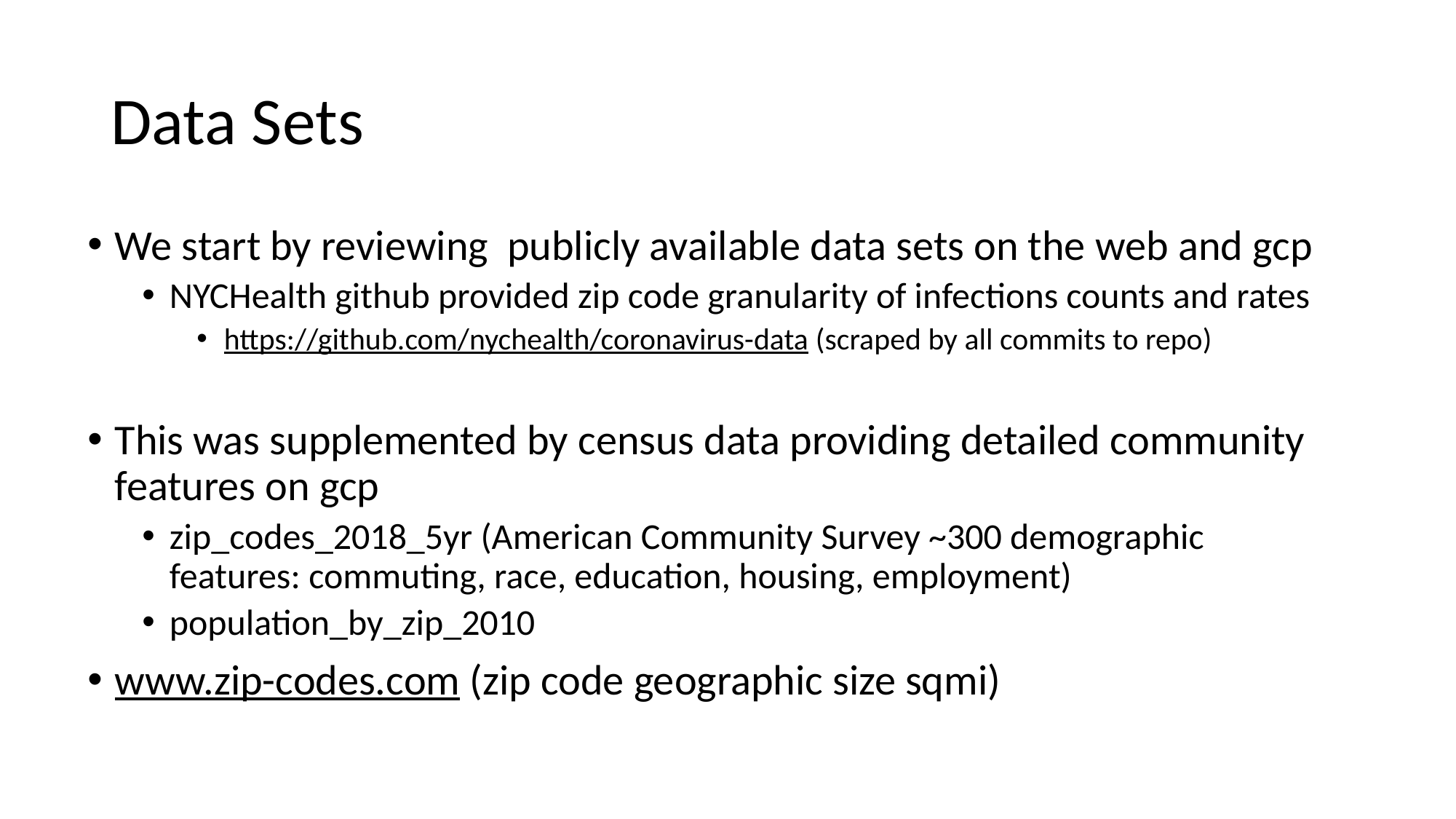

# Data Sets
We start by reviewing  publicly available data sets on the web and gcp
NYCHealth github provided zip code granularity of infections counts and rates
https://github.com/nychealth/coronavirus-data (scraped by all commits to repo)

This was supplemented by census data providing detailed community features on gcp
zip_codes_2018_5yr (American Community Survey ~300 demographic features: commuting, race, education, housing, employment)
population_by_zip_2010
www.zip-codes.com (zip code geographic size sqmi)